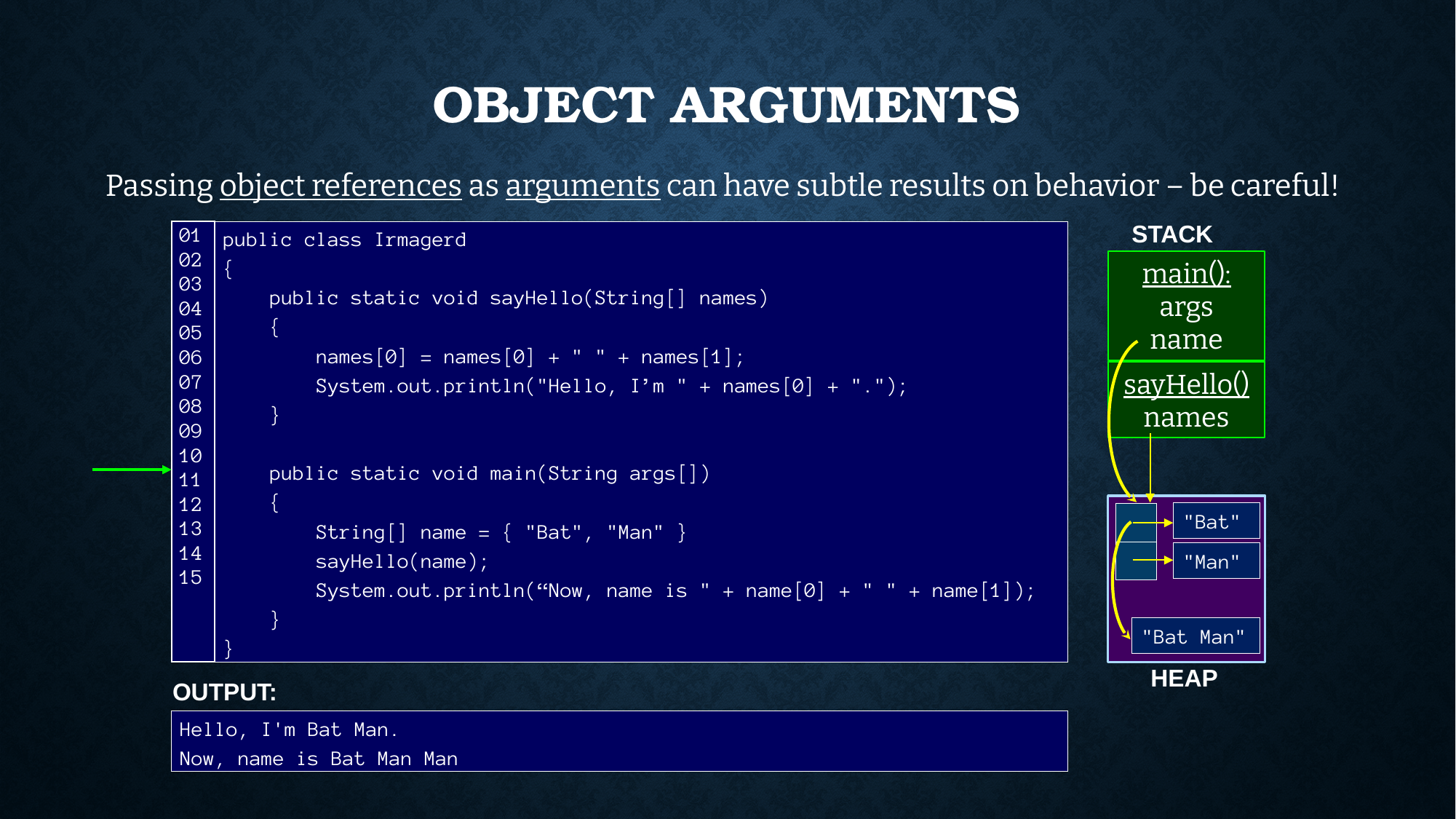

# Object Arguments
Passing object references as arguments can have subtle results on behavior – be careful!
STACK
public class Irmagerd
{
    public static void sayHello(String[] names)
    {
        names[0] = names[0] + " " + names[1];
        System.out.println("Hello, I’m " + names[0] + ".");
    }

    public static void main(String args[])
    {
        String[] name = { "Bat", "Man" }
        sayHello(name);
        System.out.println(“Now, name is " + name[0] + " " + name[1]);
    }
}
| 01 02 03 04 05 06 07 08 09 10 11 12 13 14 15 |
| --- |
main():
args
name

sayHello()
names

"Bat"

"Man"
"Bat Man"
HEAP
OUTPUT:
Hello, I'm Bat Man.
Now, name is Bat Man Man